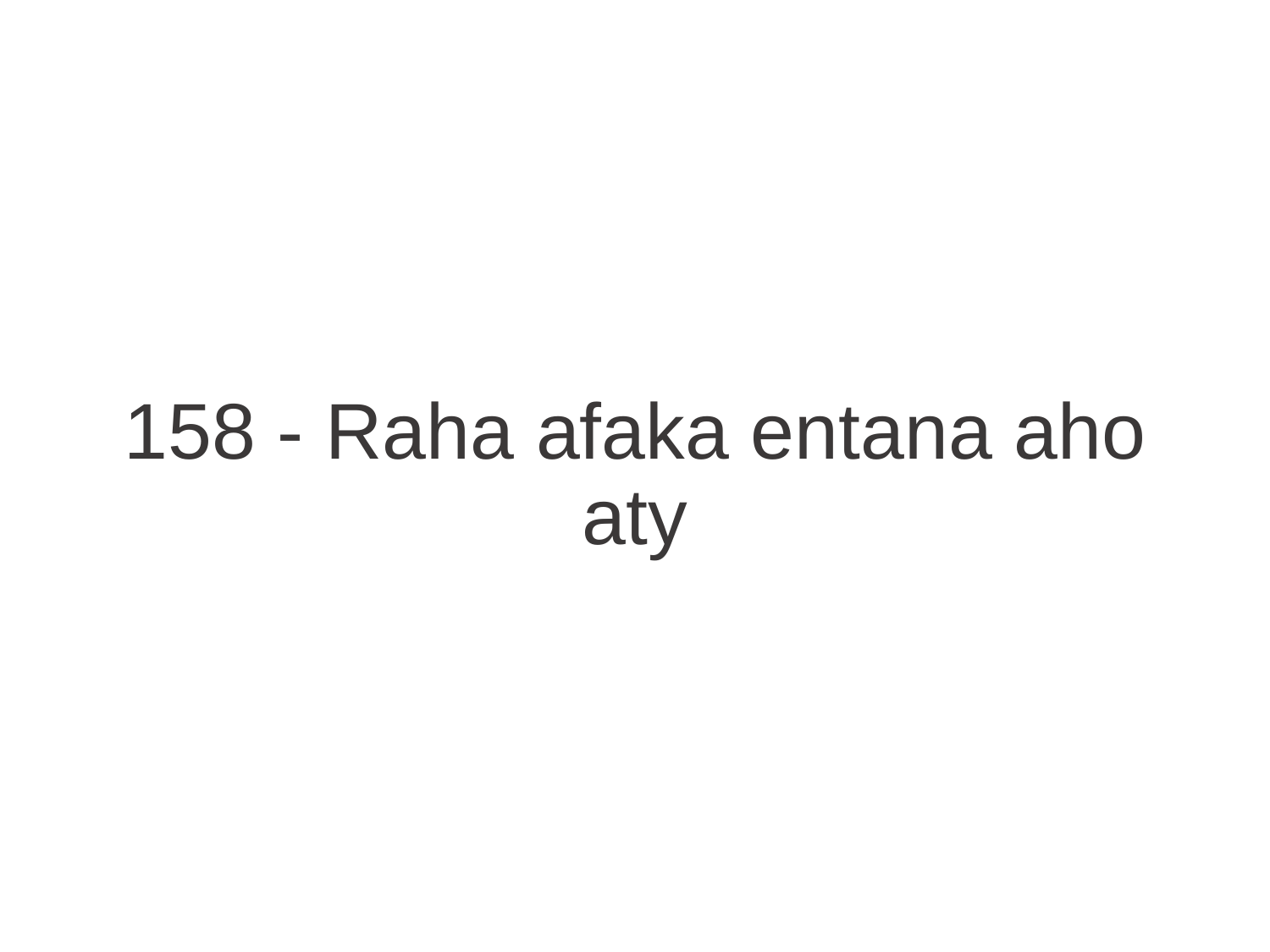

158 - Raha afaka entana aho aty